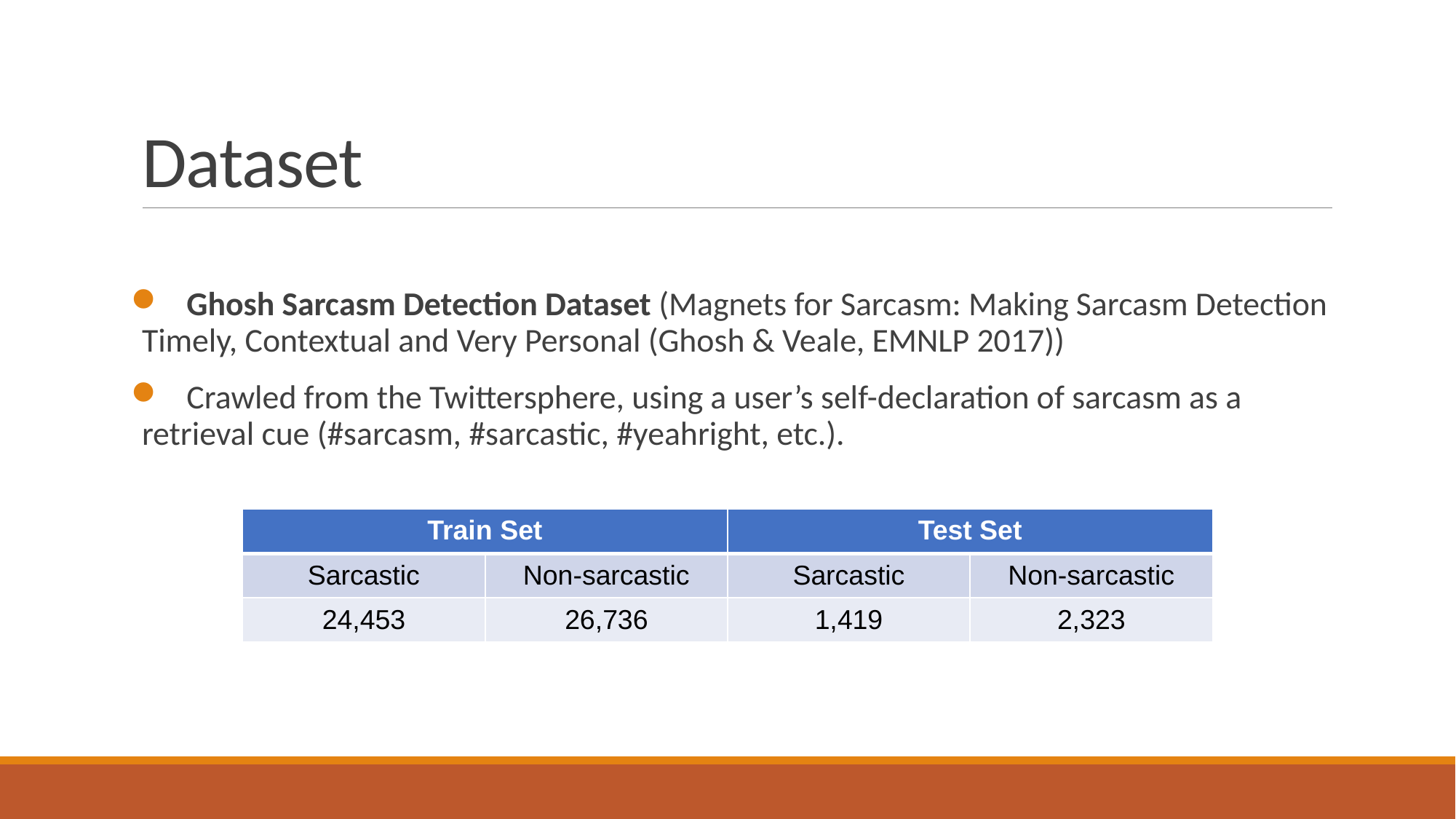

# Dataset

   Ghosh Sarcasm Detection Dataset (Magnets for Sarcasm: Making Sarcasm Detection Timely, Contextual and Very Personal (Ghosh & Veale, EMNLP 2017))
   Crawled from the Twittersphere, using a user’s self-declaration of sarcasm as a retrieval cue (#sarcasm, #sarcastic, #yeahright, etc.).
| Train Set |  | Test Set |  |
| --- | --- | --- | --- |
| Sarcastic | Non-sarcastic | Sarcastic | Non-sarcastic |
| 24,453 | 26,736 | 1,419 | 2,323 |